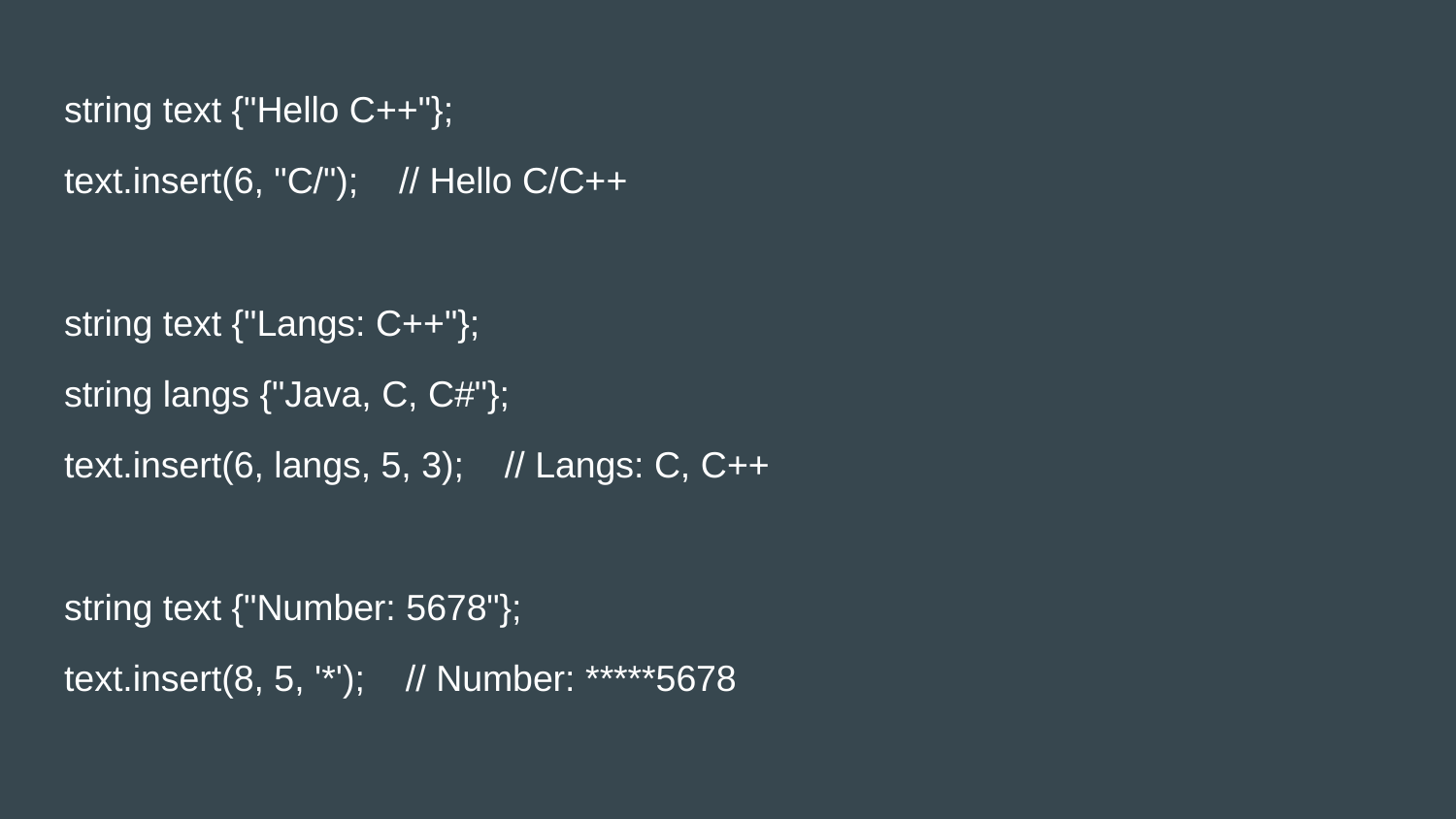

string text {"Hello C++"};
text.insert(6, "C/");    // Hello C/C++

string text {"Langs: C++"};
string langs {"Java, C, C#"};
text.insert(6, langs, 5, 3);    // Langs: C, C++

string text {"Number: 5678"};
text.insert(8, 5, '*');    // Number: *****5678